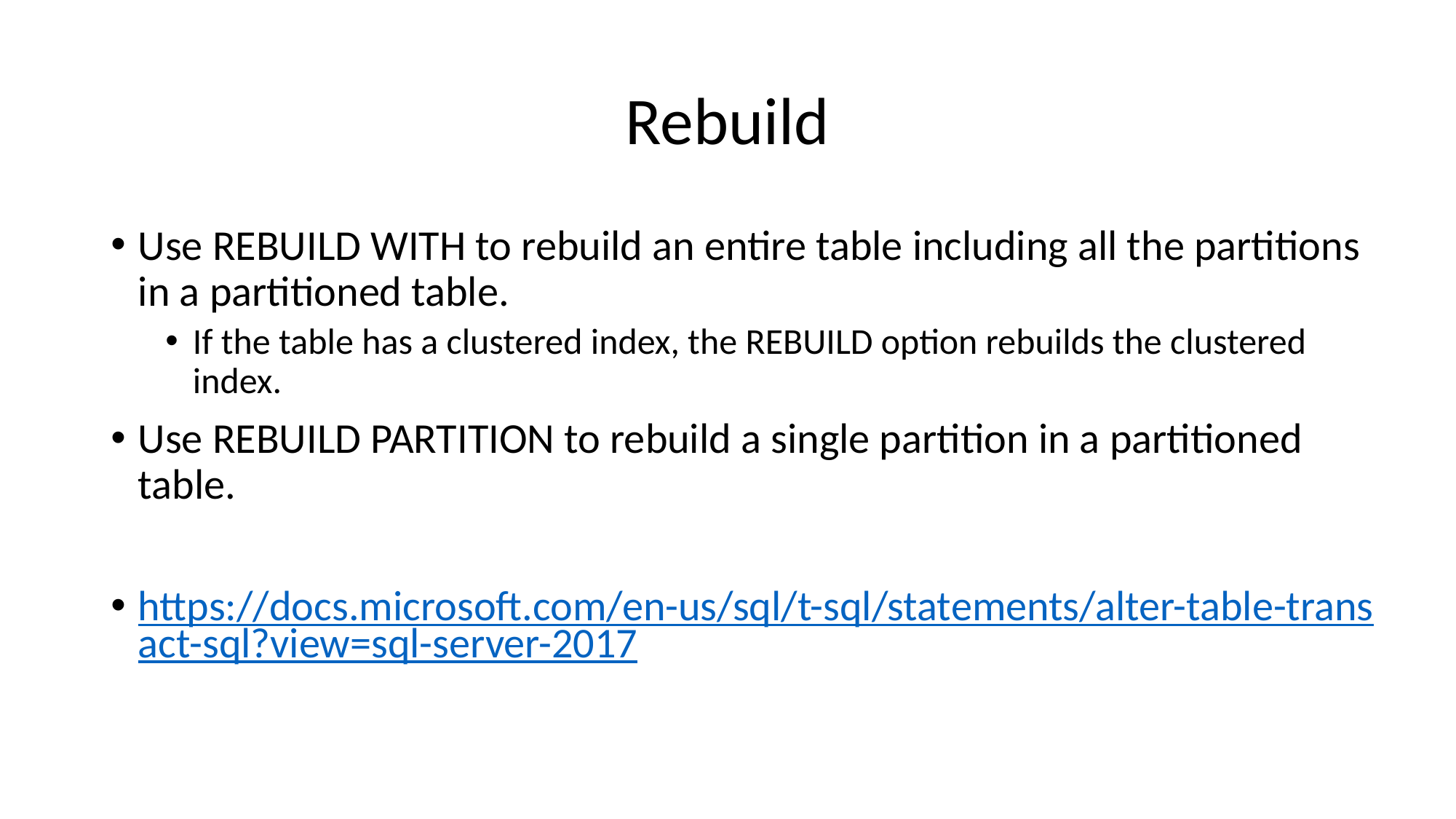

# Rebuild
Use REBUILD WITH to rebuild an entire table including all the partitions in a partitioned table.
If the table has a clustered index, the REBUILD option rebuilds the clustered index.
Use REBUILD PARTITION to rebuild a single partition in a partitioned table.

https://docs.microsoft.com/en-us/sql/t-sql/statements/alter-table-transact-sql?view=sql-server-2017